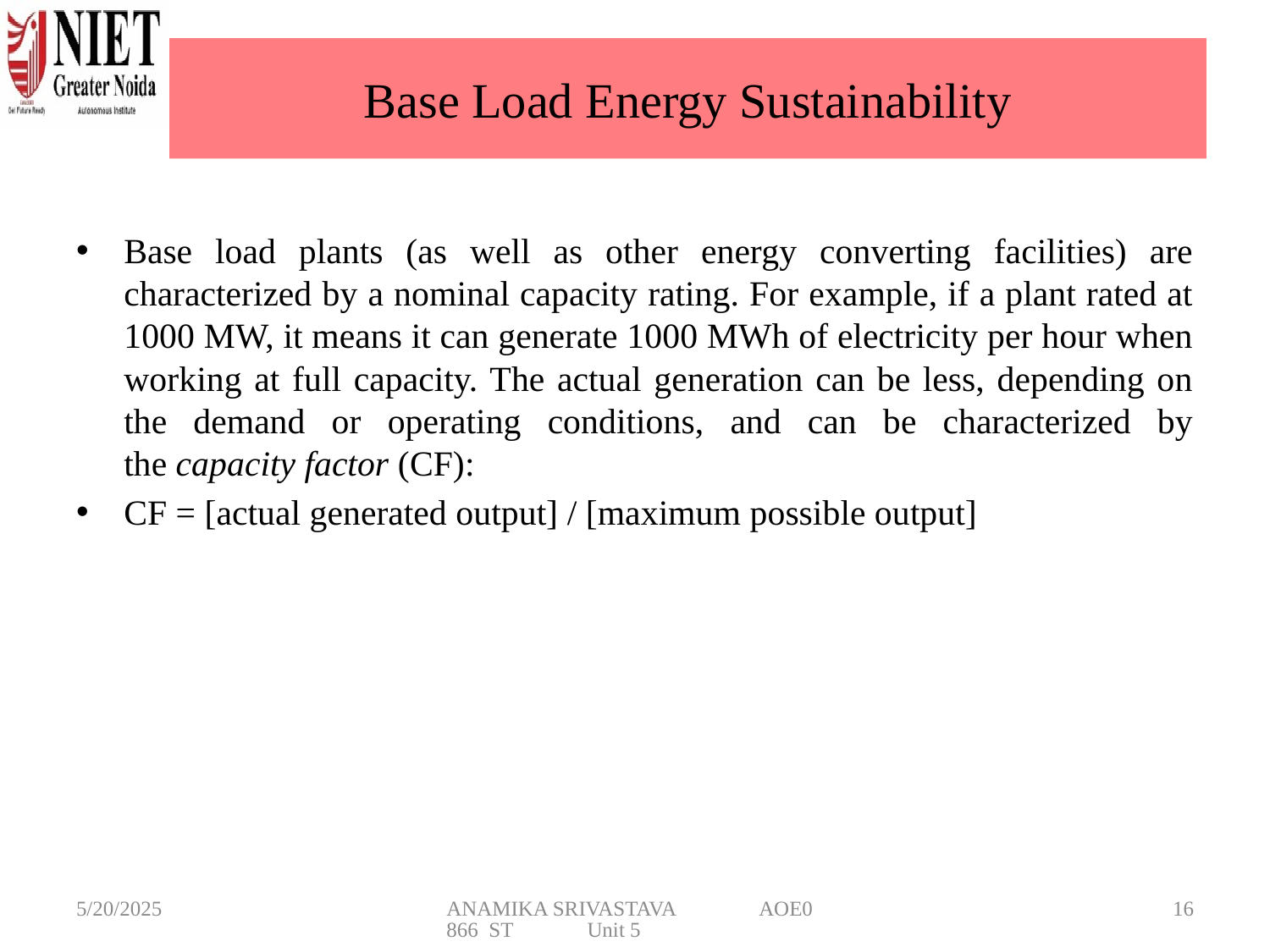

# Base Load Energy Sustainability
Base load plants (as well as other energy converting facilities) are characterized by a nominal capacity rating. For example, if a plant rated at 1000 MW, it means it can generate 1000 MWh of electricity per hour when working at full capacity. The actual generation can be less, depending on the demand or operating conditions, and can be characterized by the capacity factor (CF):
CF = [actual generated output] / [maximum possible output]

5/20/2025
ANAMIKA SRIVASTAVA                AOE0866  ST              Unit 5
16